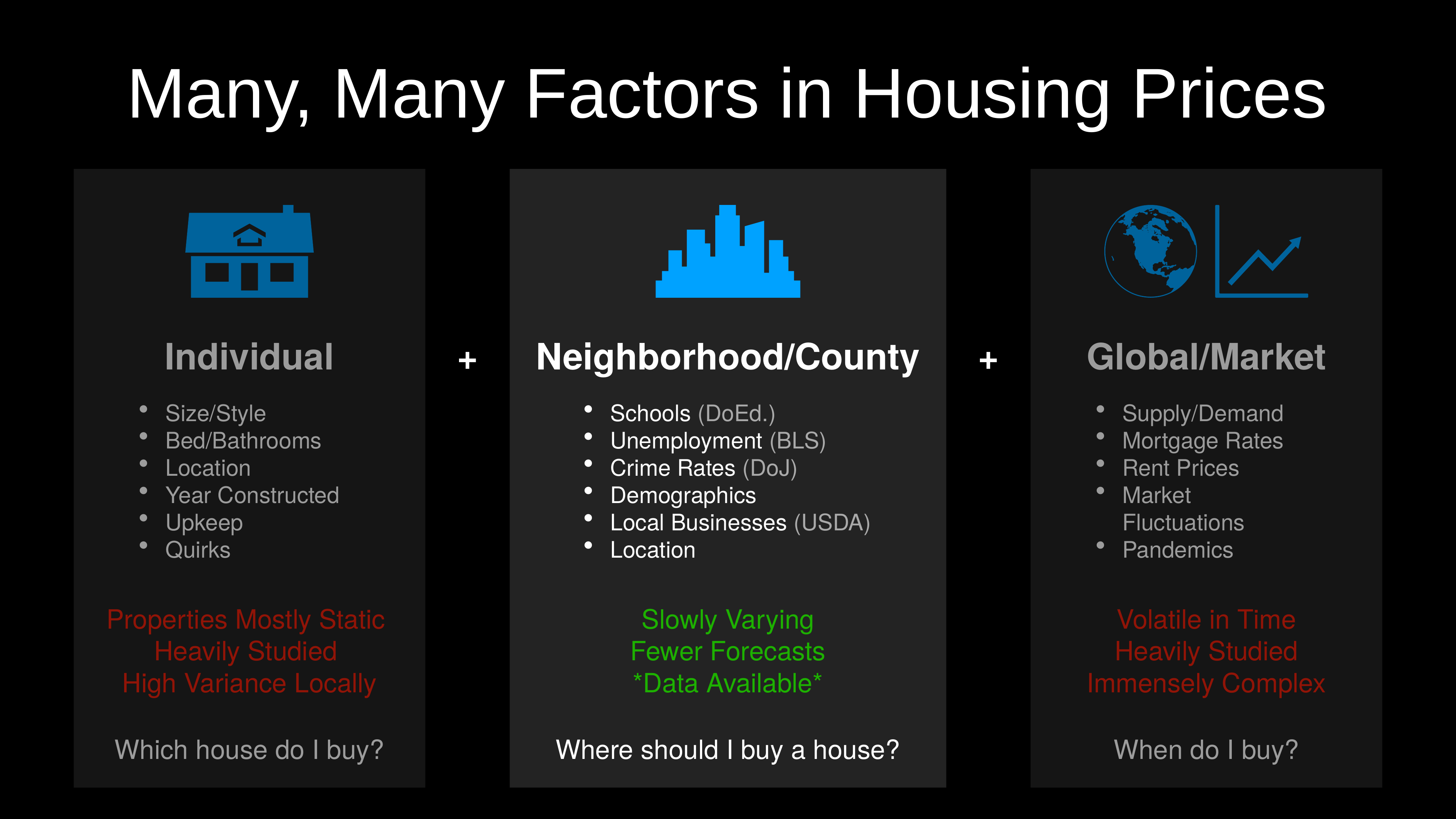

2
# Many, Many Factors in Housing Prices

Individual
+
Neighborhood/County
+
Global/Market
Size/Style
Bed/Bathrooms
Location
Year Constructed
Upkeep
Quirks
Schools (DoEd.)
Unemployment (BLS)
Crime Rates (DoJ)
Demographics
Local Businesses (USDA)
Location
Supply/Demand
Mortgage Rates
Rent Prices
Market Fluctuations
Pandemics
Properties Mostly Static
Heavily Studied
High Variance Locally
Slowly Varying
Fewer Forecasts
*Data Available*
Volatile in Time
Heavily Studied
Immensely Complex
Which house do I buy?
Where should I buy a house?
When do I buy?